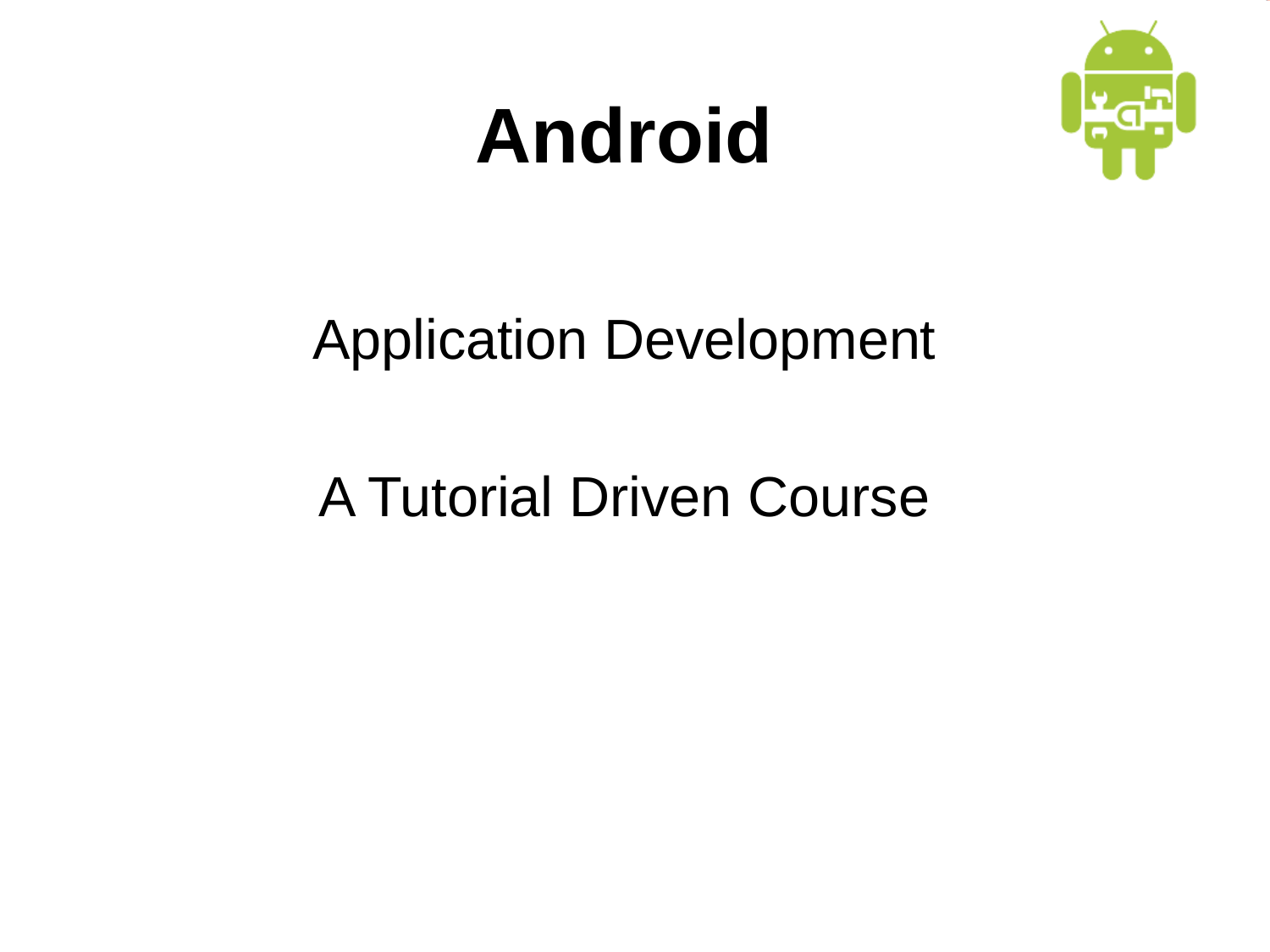

# Android
Application Development

A Tutorial Driven Course